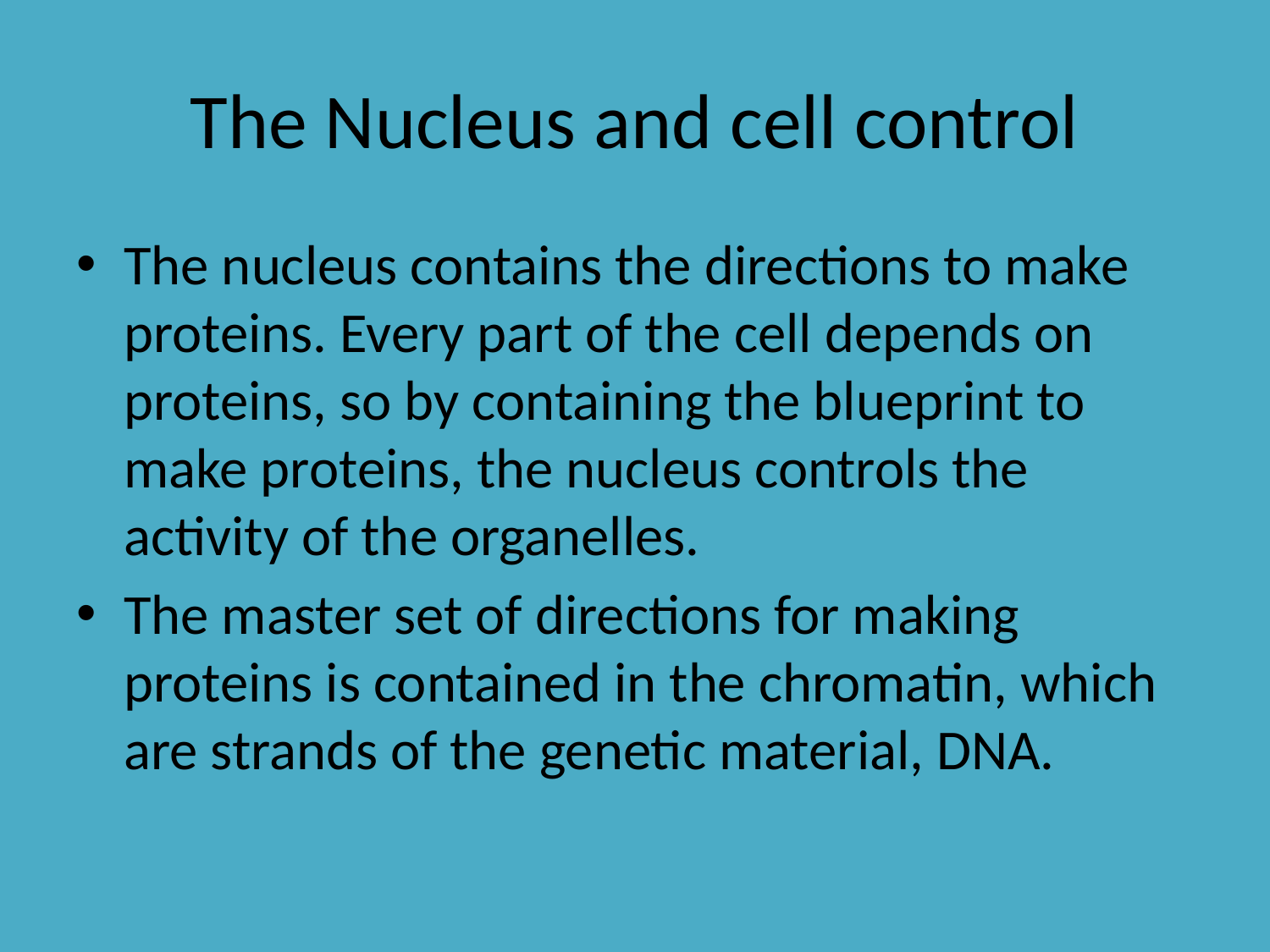

# The Nucleus and cell control
The nucleus contains the directions to make proteins. Every part of the cell depends on proteins, so by containing the blueprint to make proteins, the nucleus controls the activity of the organelles.
The master set of directions for making proteins is contained in the chromatin, which are strands of the genetic material, DNA.